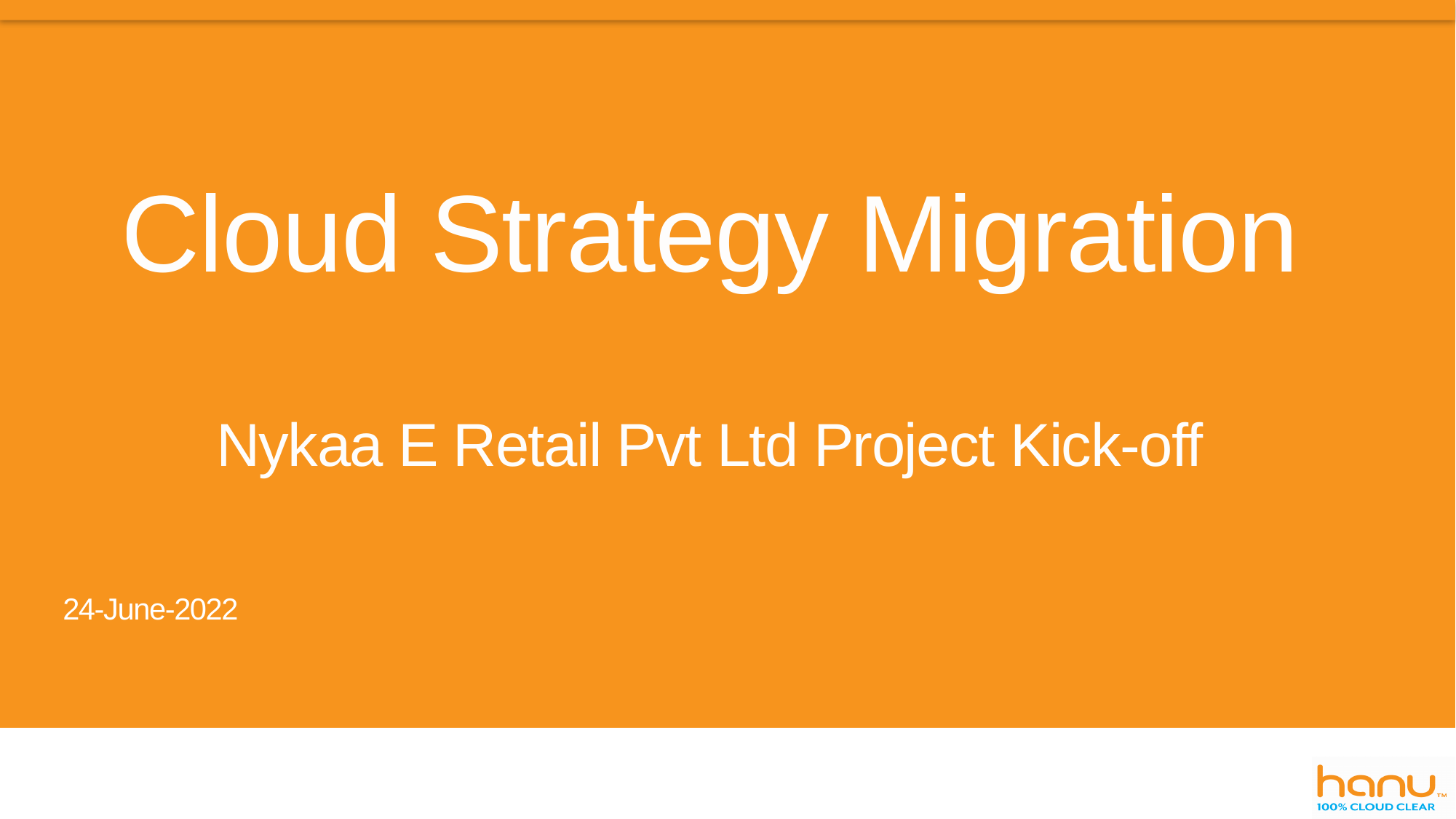

# Cloud Strategy Migration Nykaa E Retail Pvt Ltd Project Kick-off

24-June-2022